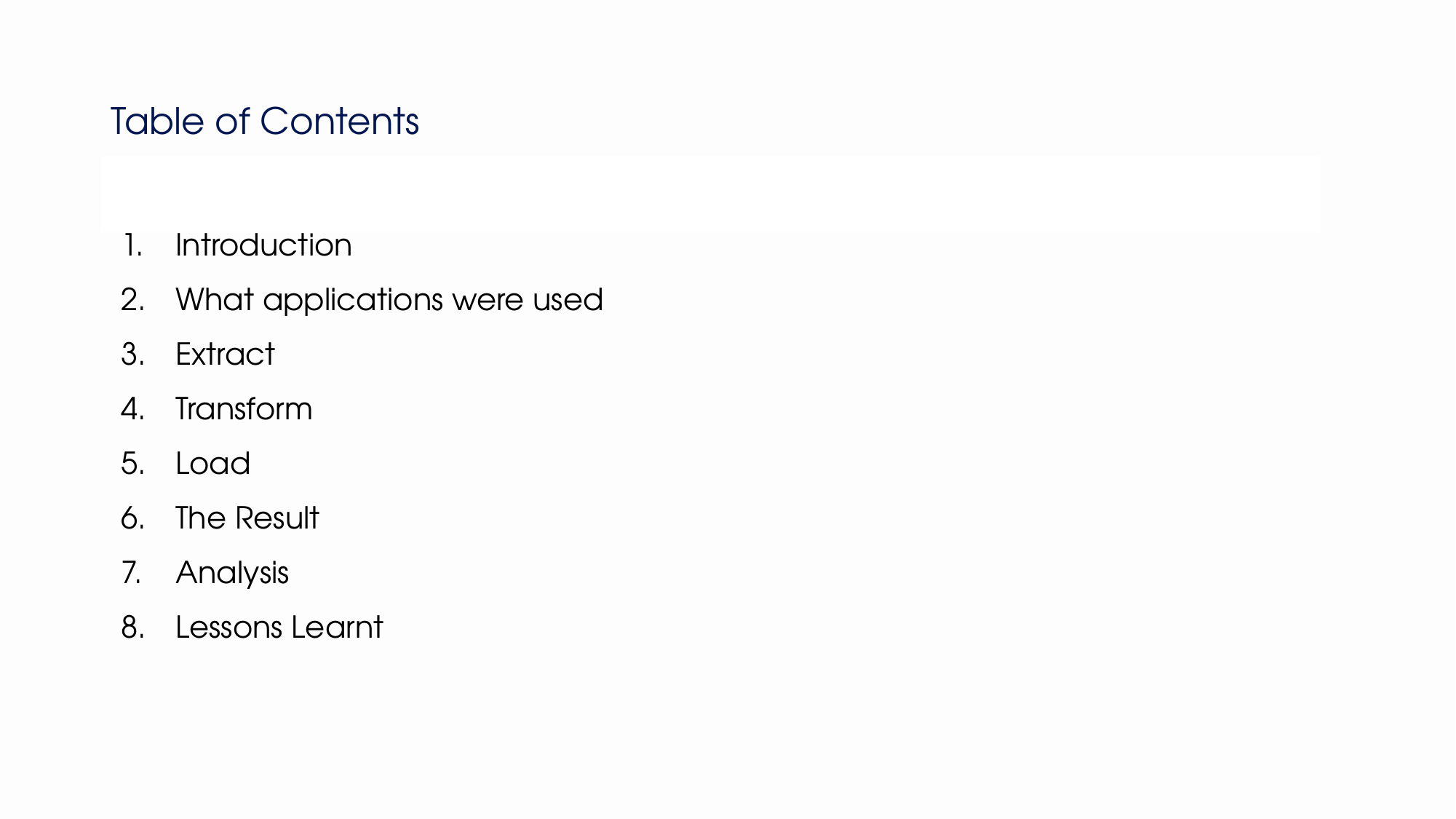

# Table of Contents

Introduction
What applications were used
Extract
Transform
Load
The Result
Analysis
Lessons Learnt